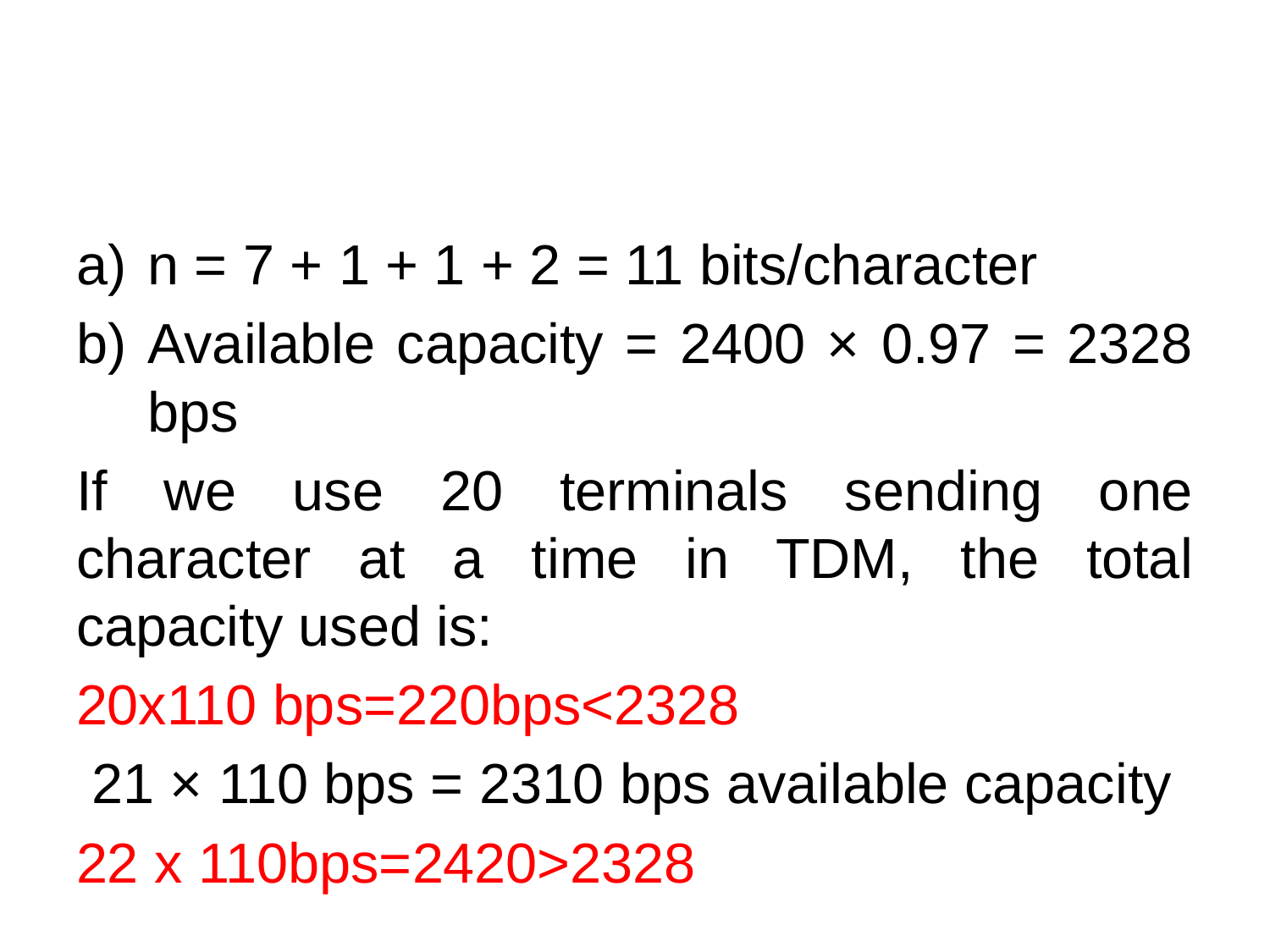

#
n = 7 + 1 + 1 + 2 = 11 bits/character
Available capacity = 2400 × 0.97 = 2328 bps
If we use 20 terminals sending one character at a time in TDM, the total capacity used is:
20x110 bps=220bps<2328
 21 × 110 bps = 2310 bps available capacity
22 x 110bps=2420>2328